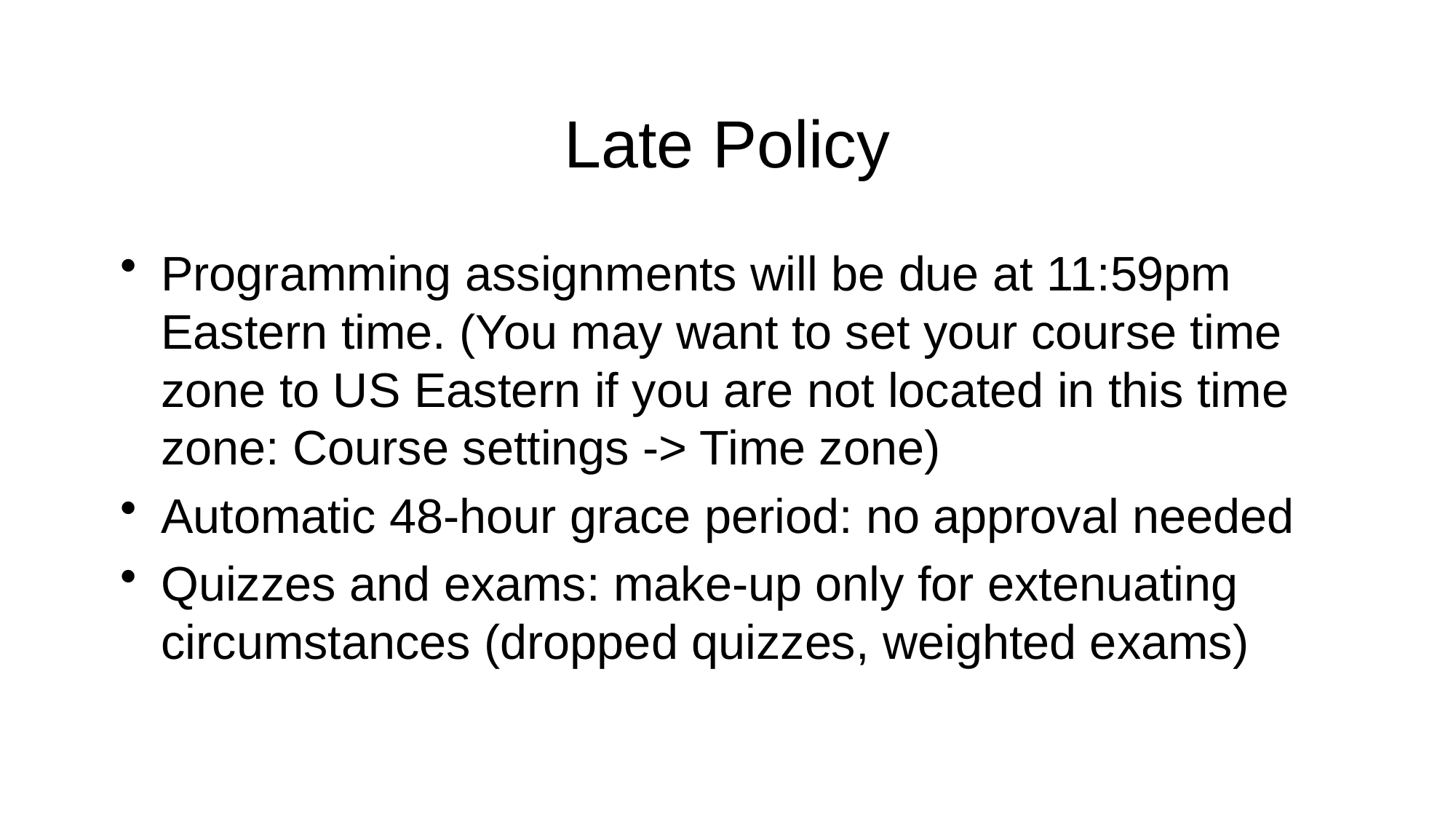

# Late Policy
Programming assignments will be due at 11:59pm Eastern time. (You may want to set your course time zone to US Eastern if you are not located in this time zone: Course settings -> Time zone)
Automatic 48-hour grace period: no approval needed
Quizzes and exams: make-up only for extenuating circumstances (dropped quizzes, weighted exams)